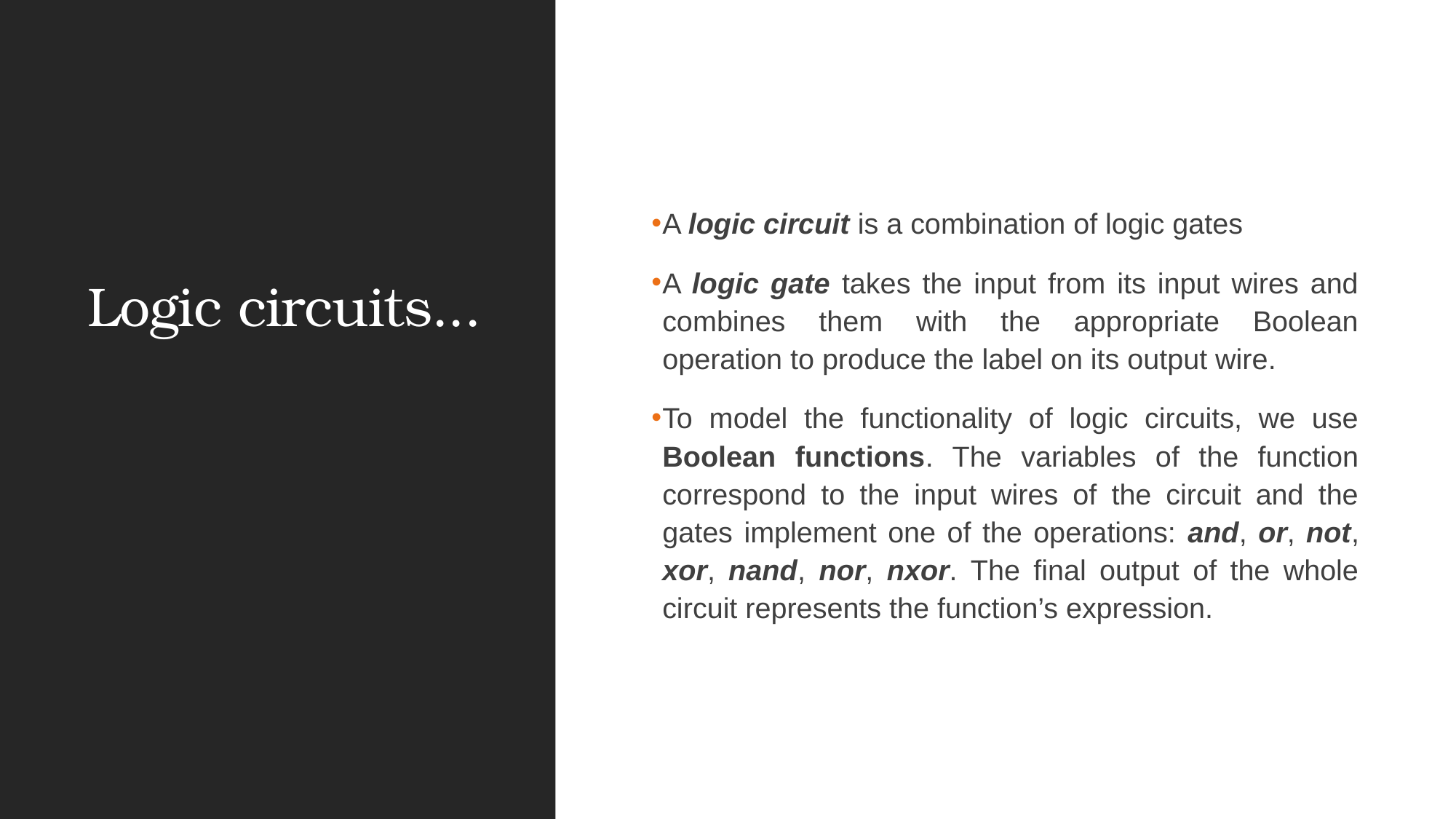

# Logic circuits...
A logic circuit is a combination of logic gates
A logic gate takes the input from its input wires and combines them with the appropriate Boolean operation to produce the label on its output wire.
To model the functionality of logic circuits, we use Boolean functions. The variables of the function correspond to the input wires of the circuit and the gates implement one of the operations: and, or, not, xor, nand, nor, nxor. The final output of the whole circuit represents the function’s expression.